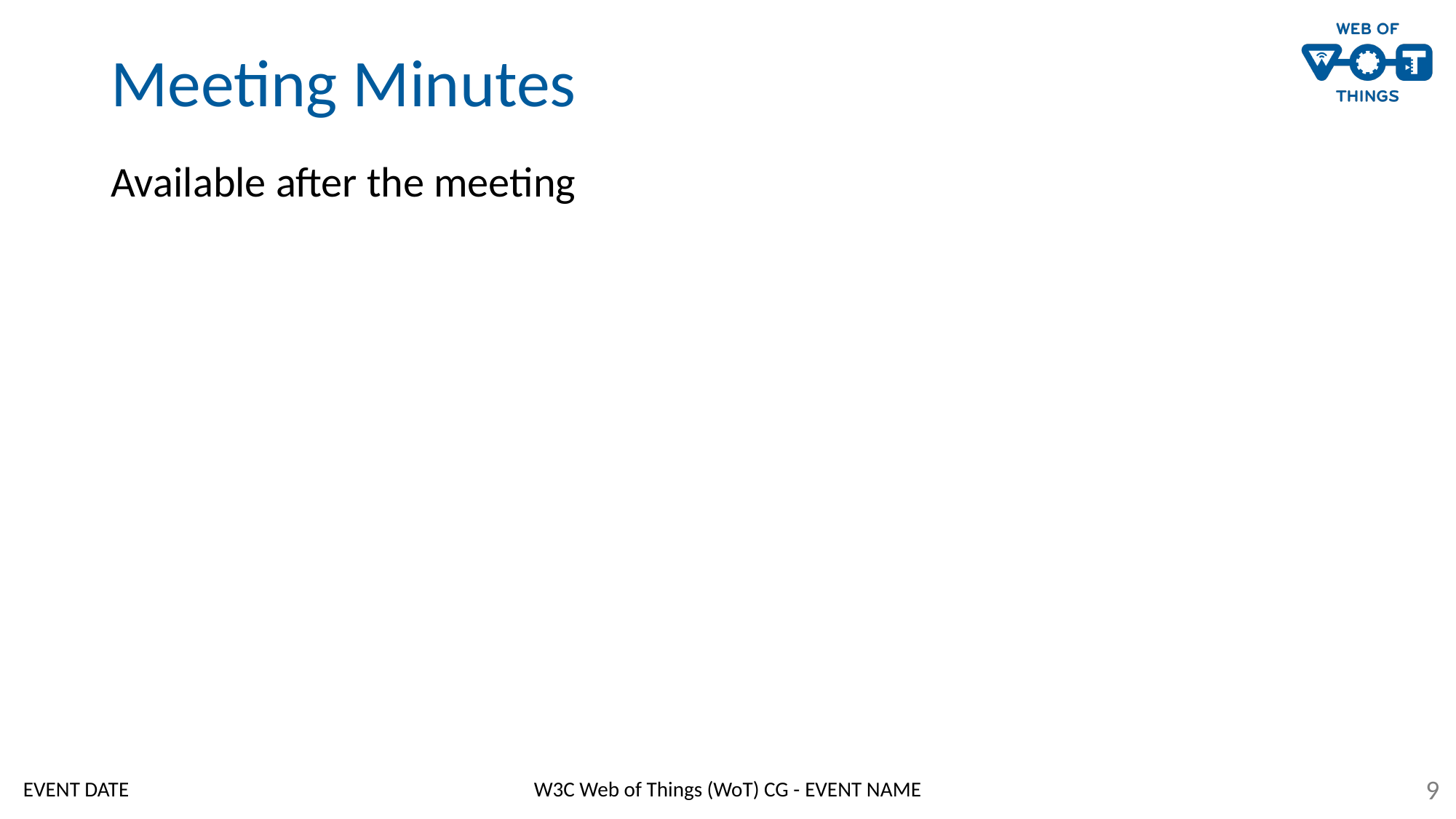

# Meeting Minutes
Available after the meeting
9